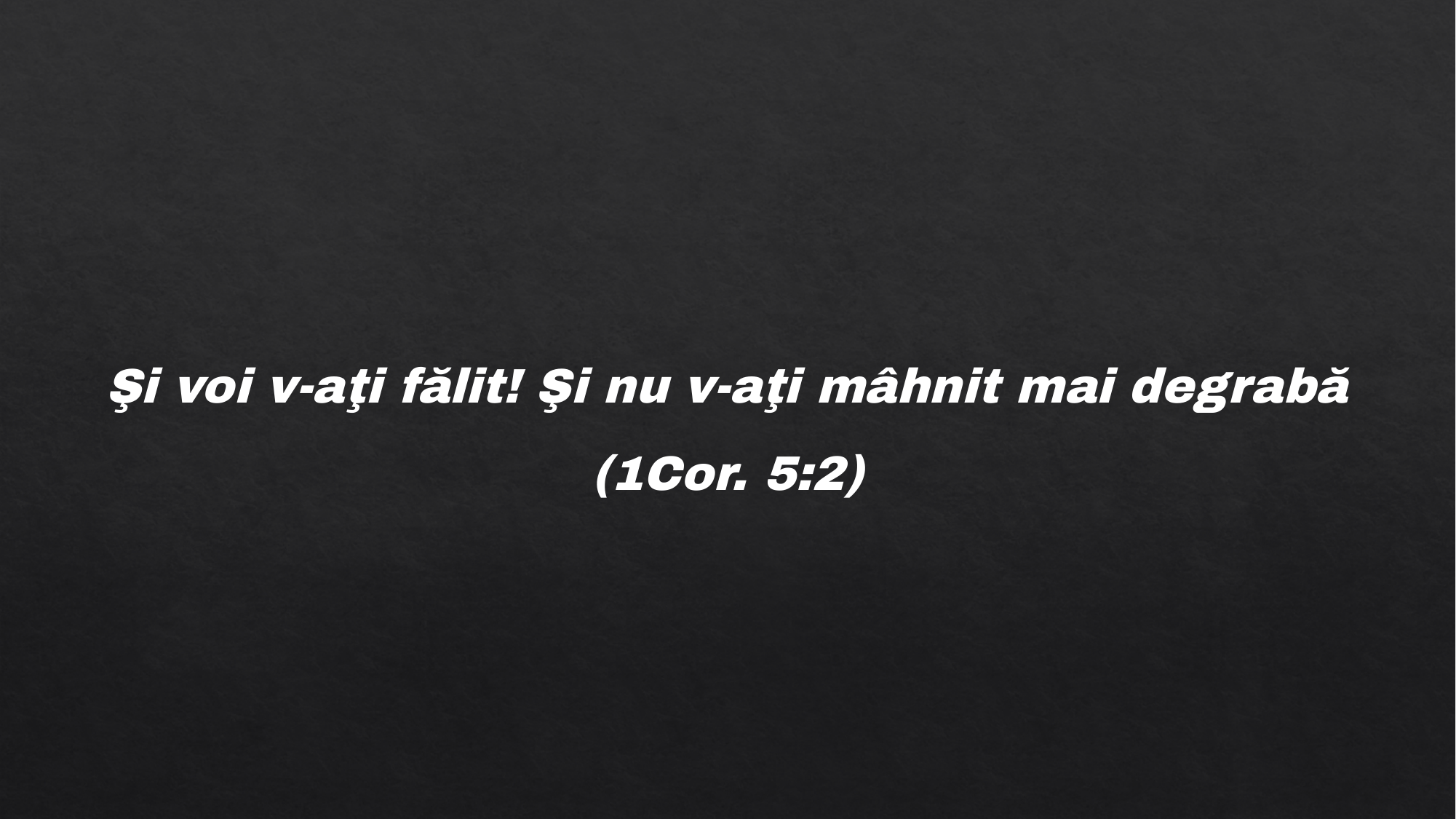

Şi voi v-aţi fălit! Şi nu v-aţi mâhnit mai degrabă (1Cor. 5:2)